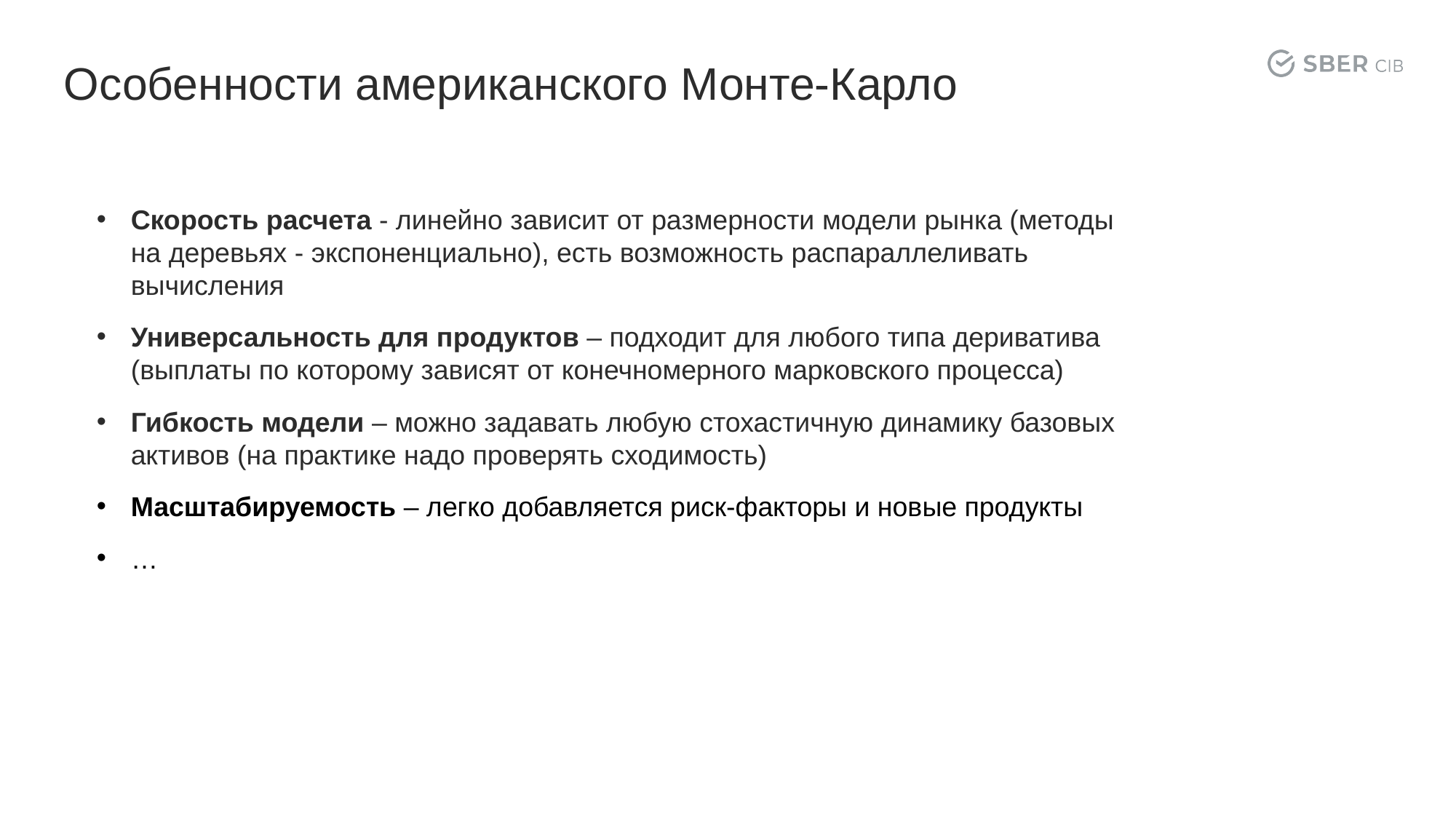

# Особенности американского Монте-Карло
Скорость расчета - линейно зависит от размерности модели рынка (методы на деревьях - экспоненциально), есть возможность распараллеливать вычисления
Универсальность для продуктов – подходит для любого типа дериватива (выплаты по которому зависят от конечномерного марковского процесса)
Гибкость модели – можно задавать любую стохастичную динамику базовых активов (на практике надо проверять сходимость)
Масштабируемость – легко добавляется риск-факторы и новые продукты
…